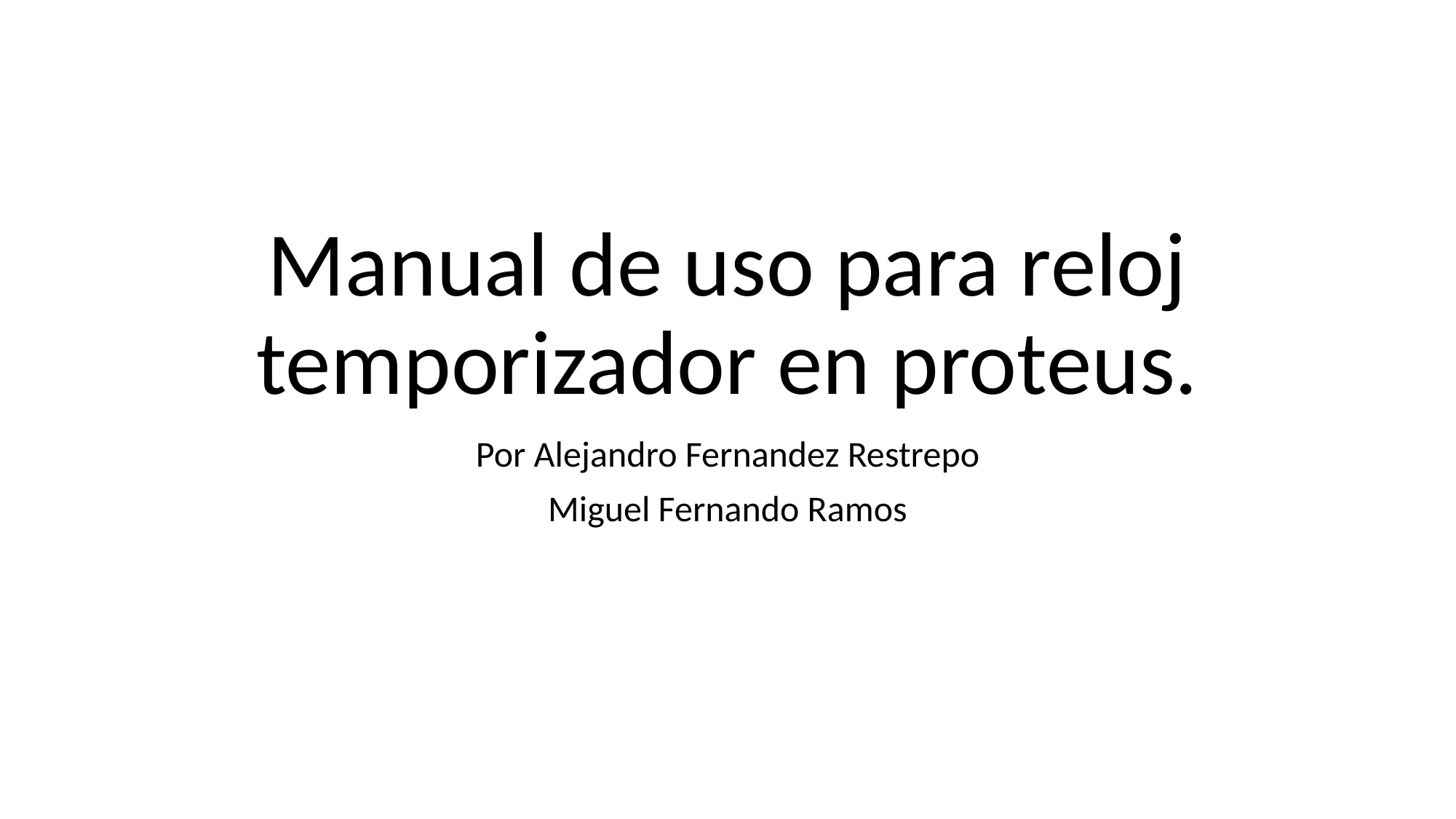

# Manual de uso para reloj temporizador en proteus.
Por Alejandro Fernandez Restrepo
Miguel Fernando Ramos